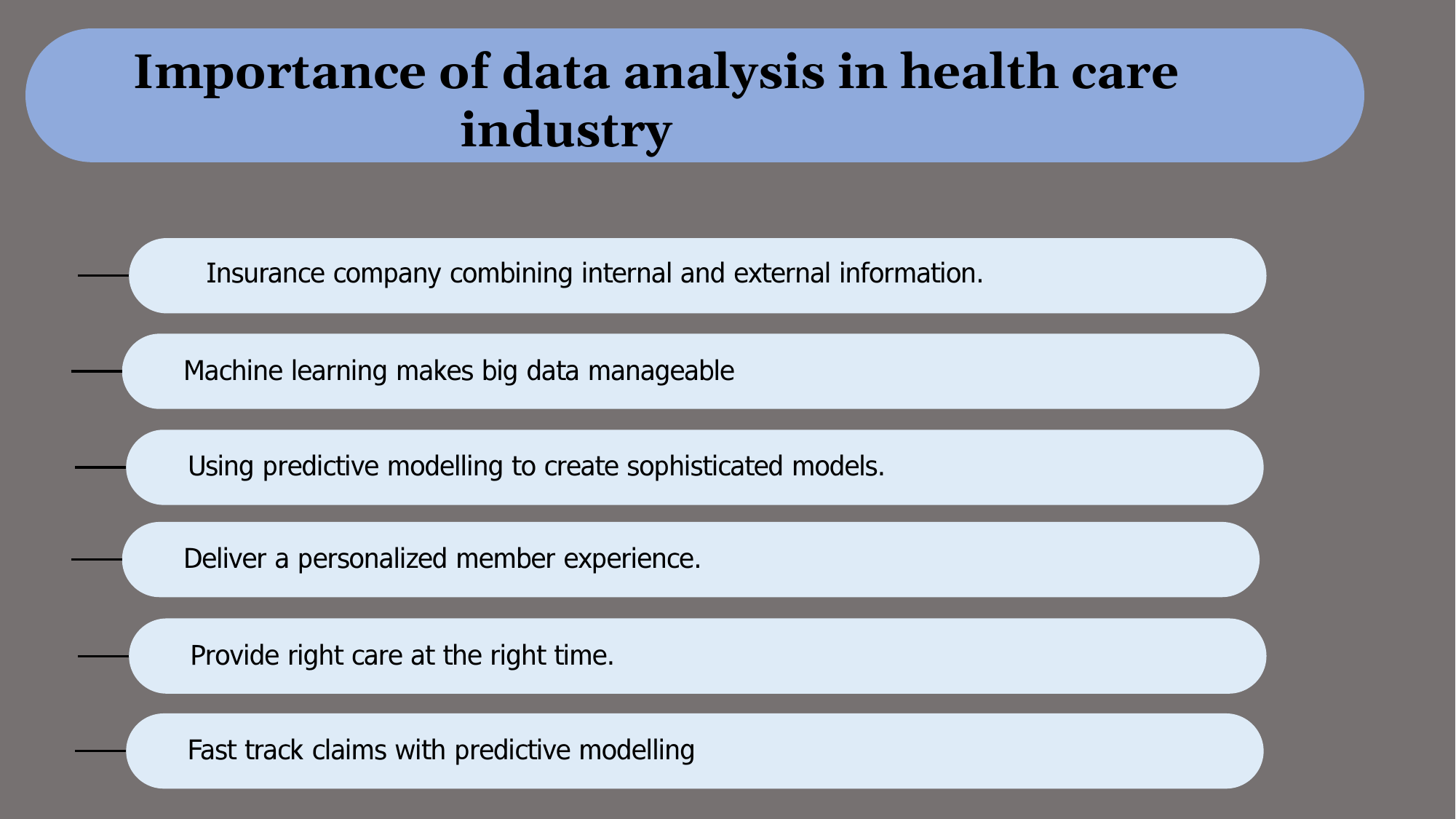

Importance of data analysis in health care 						industry

Insurance company combining internal and external information.

Machine learning makes big data manageable

Using predictive modelling to create sophisticated models.

Deliver a personalized member experience.

Provide right care at the right time.

Fast track claims with predictive modelling